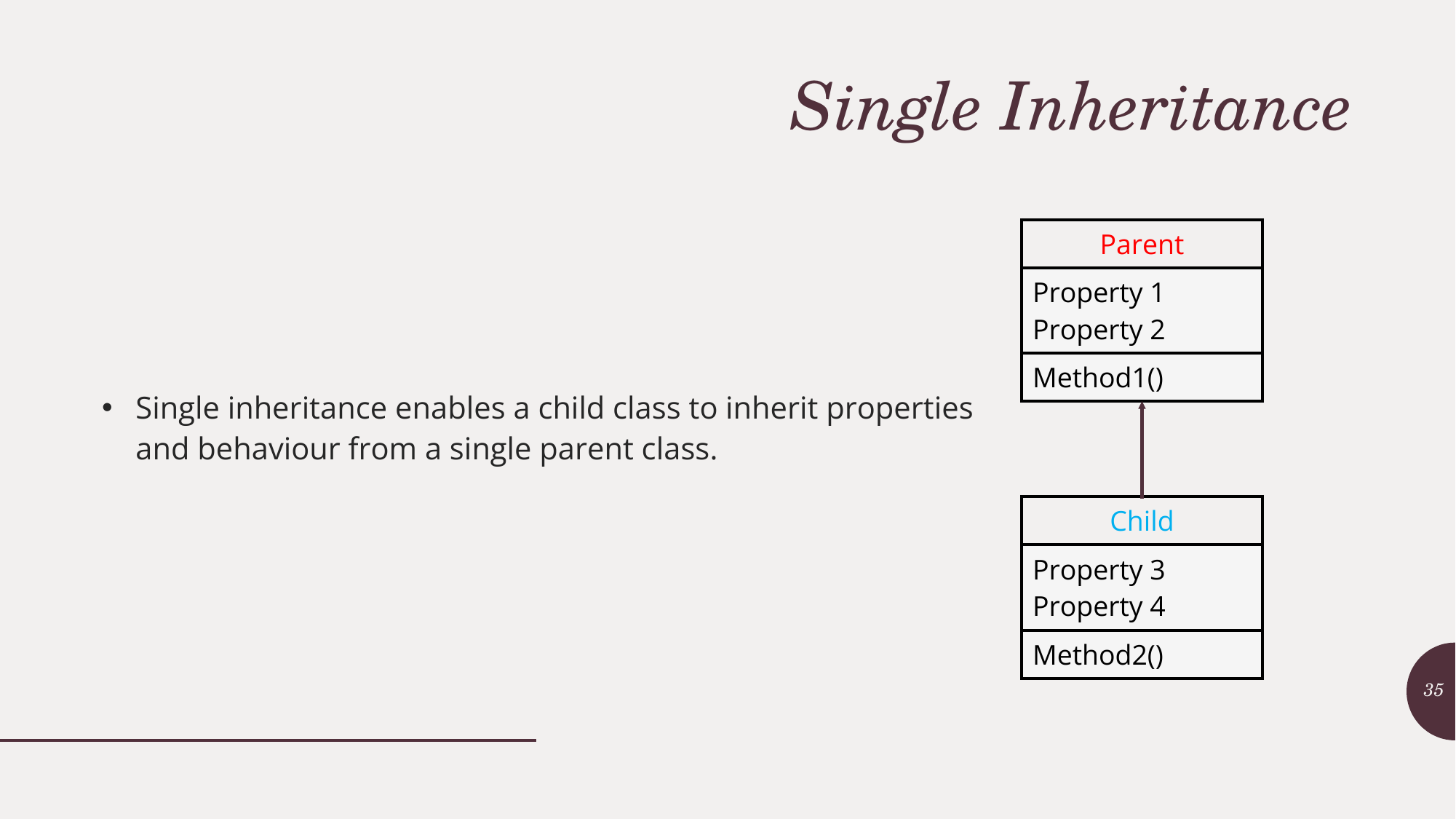

# Single Inheritance

Single inheritance enables a child class to inherit properties and behaviour from a single parent class.
| Parent |
| --- |
| Property 1 Property 2 |
| Method1() |
| Child |
| --- |
| Property 3 Property 4 |
| Method2() |
35